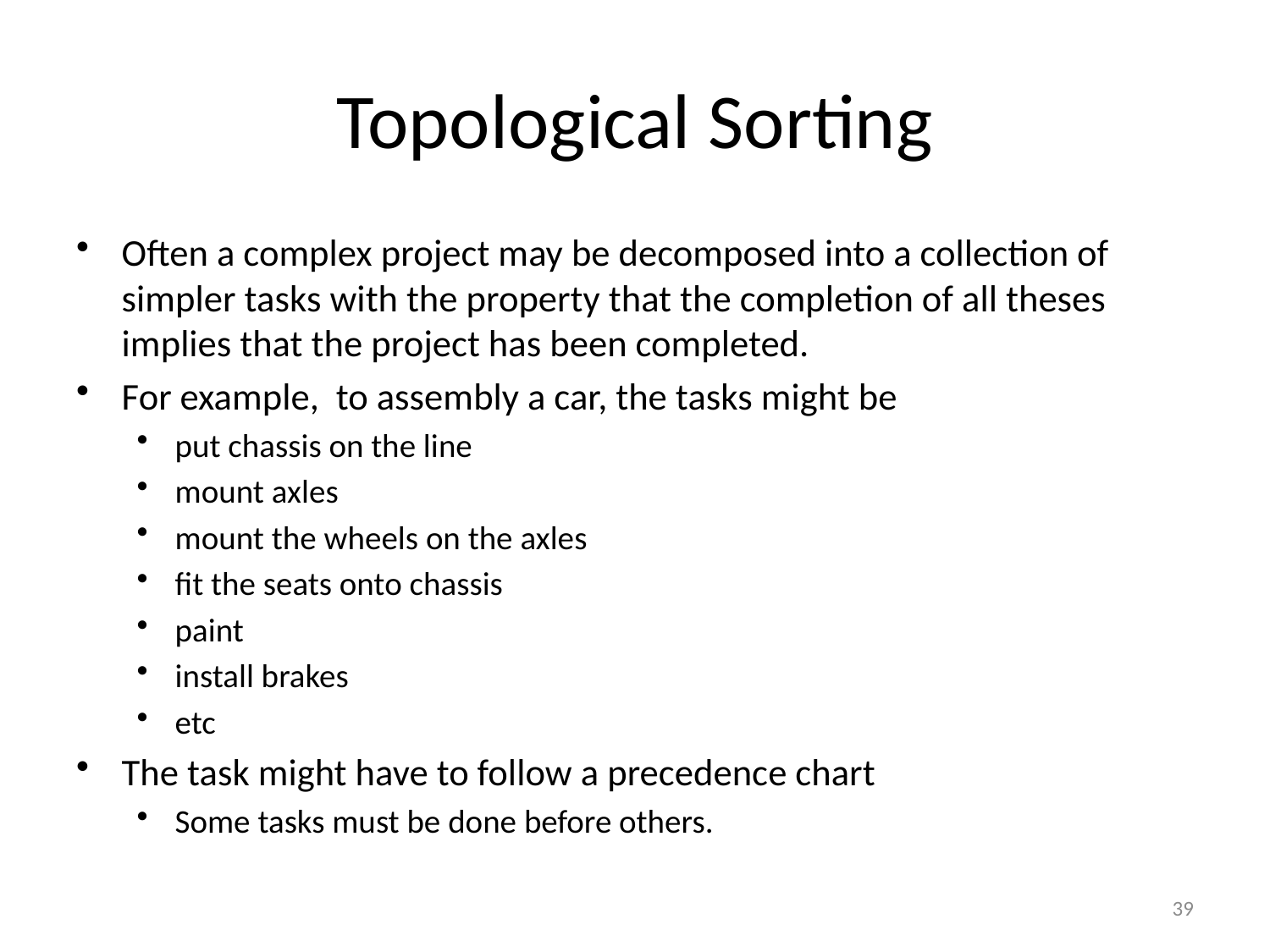

# Topological Sorting
Often a complex project may be decomposed into a collection of simpler tasks with the property that the completion of all theses implies that the project has been completed.
For example,  to assembly a car, the tasks might be
put chassis on the line
mount axles
mount the wheels on the axles
fit the seats onto chassis
paint
install brakes
etc
The task might have to follow a precedence chart
Some tasks must be done before others.
39